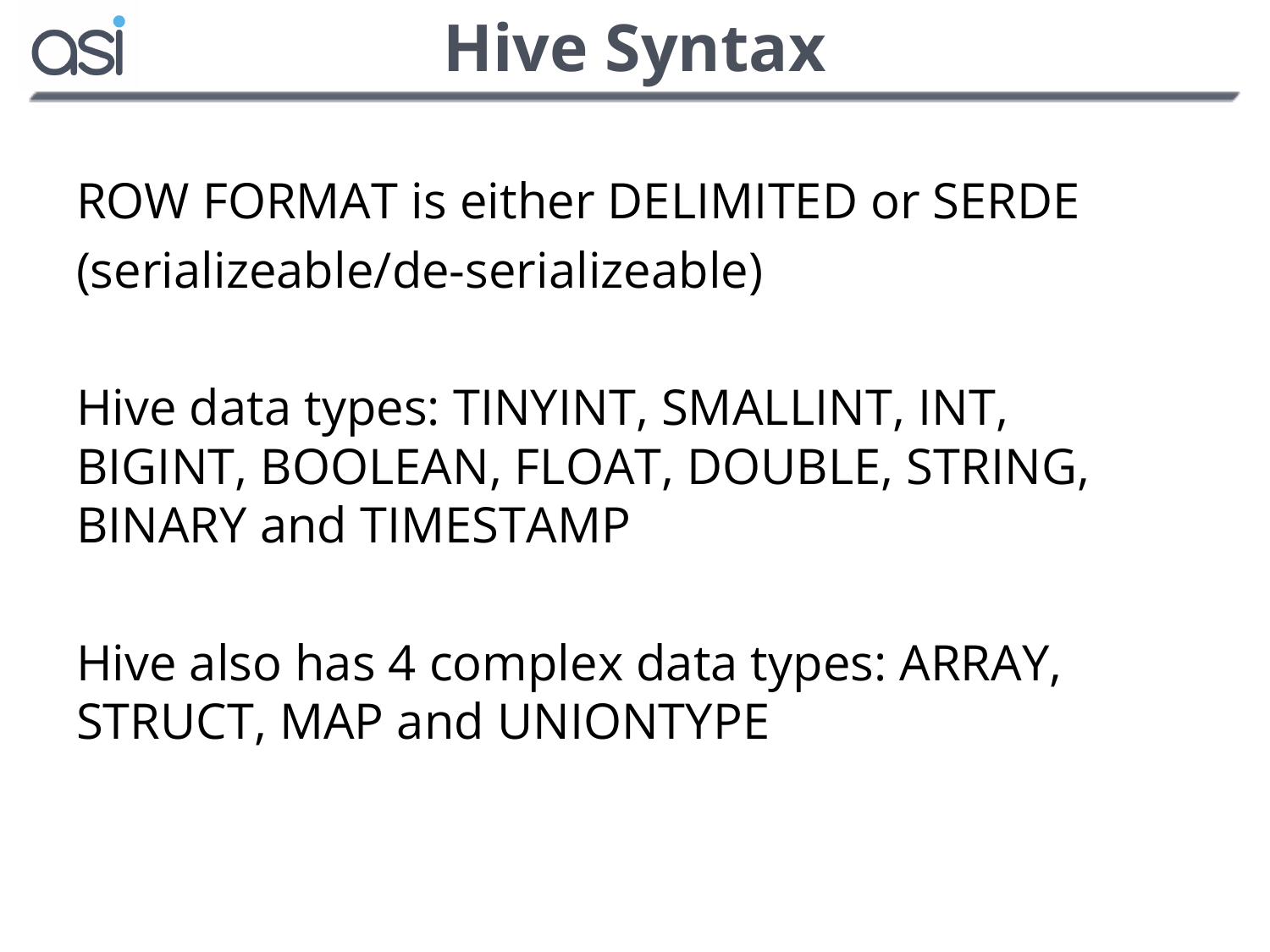

# Hive Syntax
ROW FORMAT is either DELIMITED or SERDE
(serializeable/de-serializeable)

Hive data types: TINYINT, SMALLINT, INT, BIGINT, BOOLEAN, FLOAT, DOUBLE, STRING, BINARY and TIMESTAMP

Hive also has 4 complex data types: ARRAY, STRUCT, MAP and UNIONTYPE